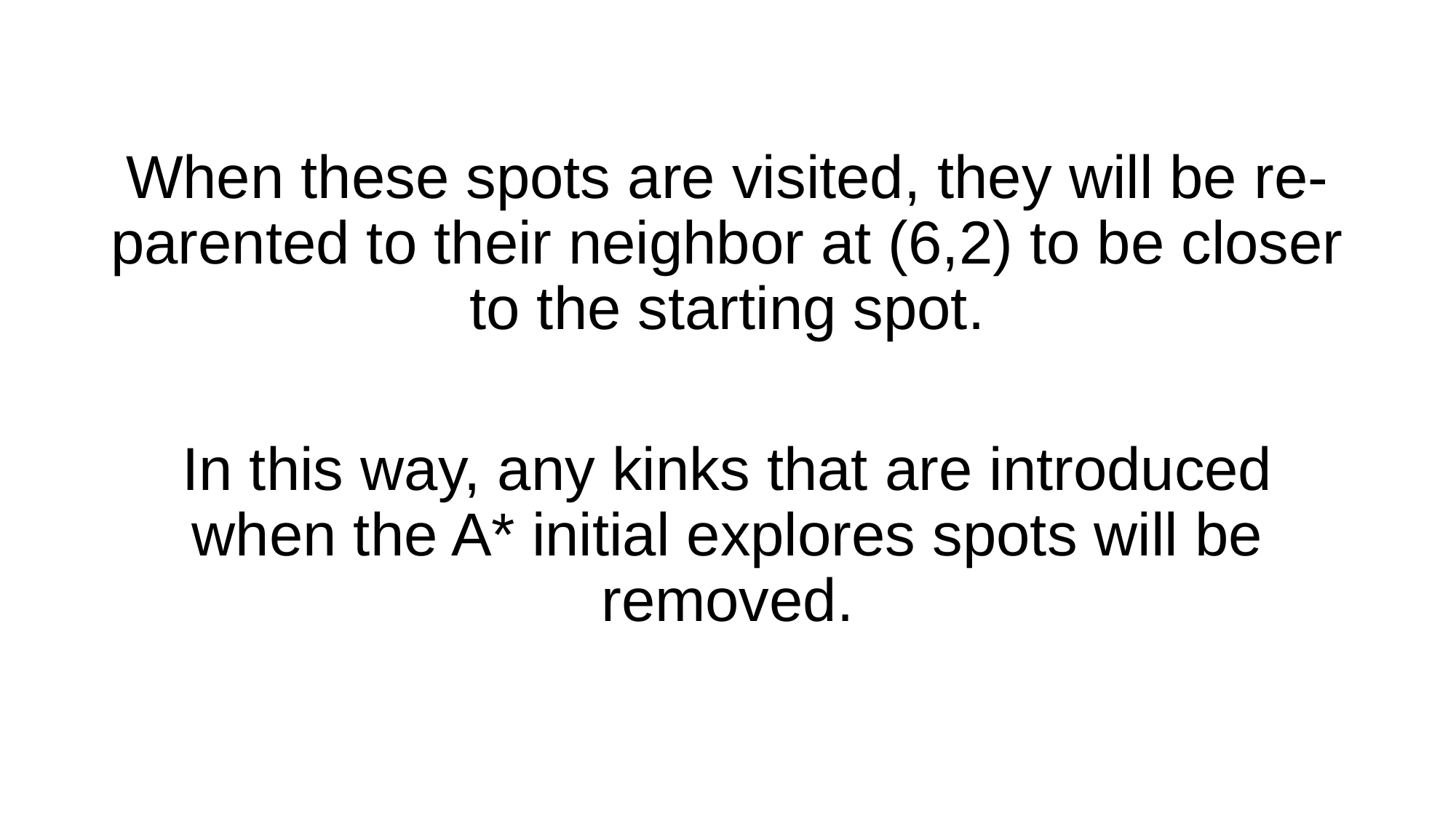

When these spots are visited, they will be re-parented to their neighbor at (6,2) to be closer to the starting spot.

In this way, any kinks that are introduced when the A* initial explores spots will be removed.